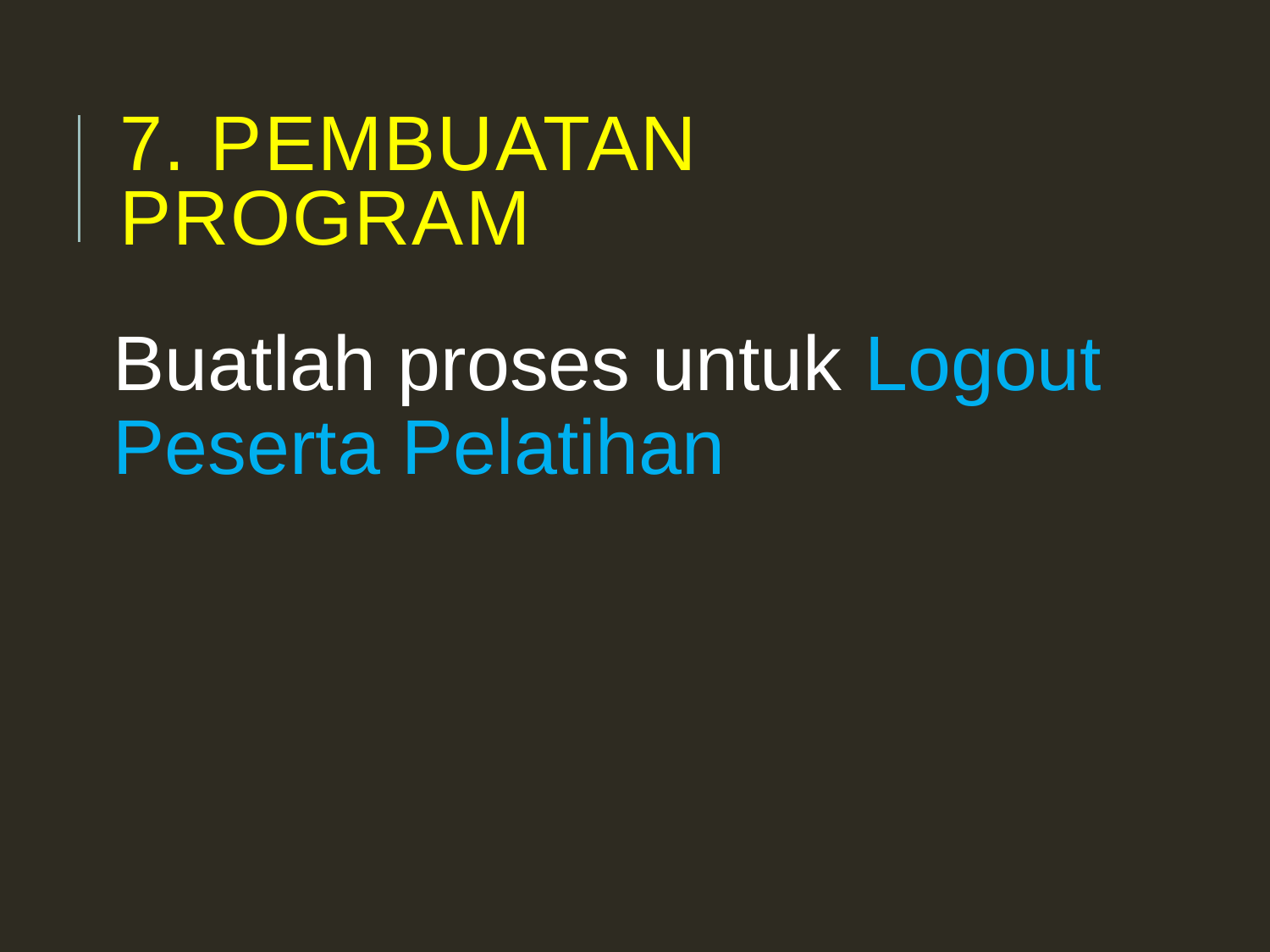

# 7. Pembuatan Program
Buatlah proses untuk Logout Peserta Pelatihan